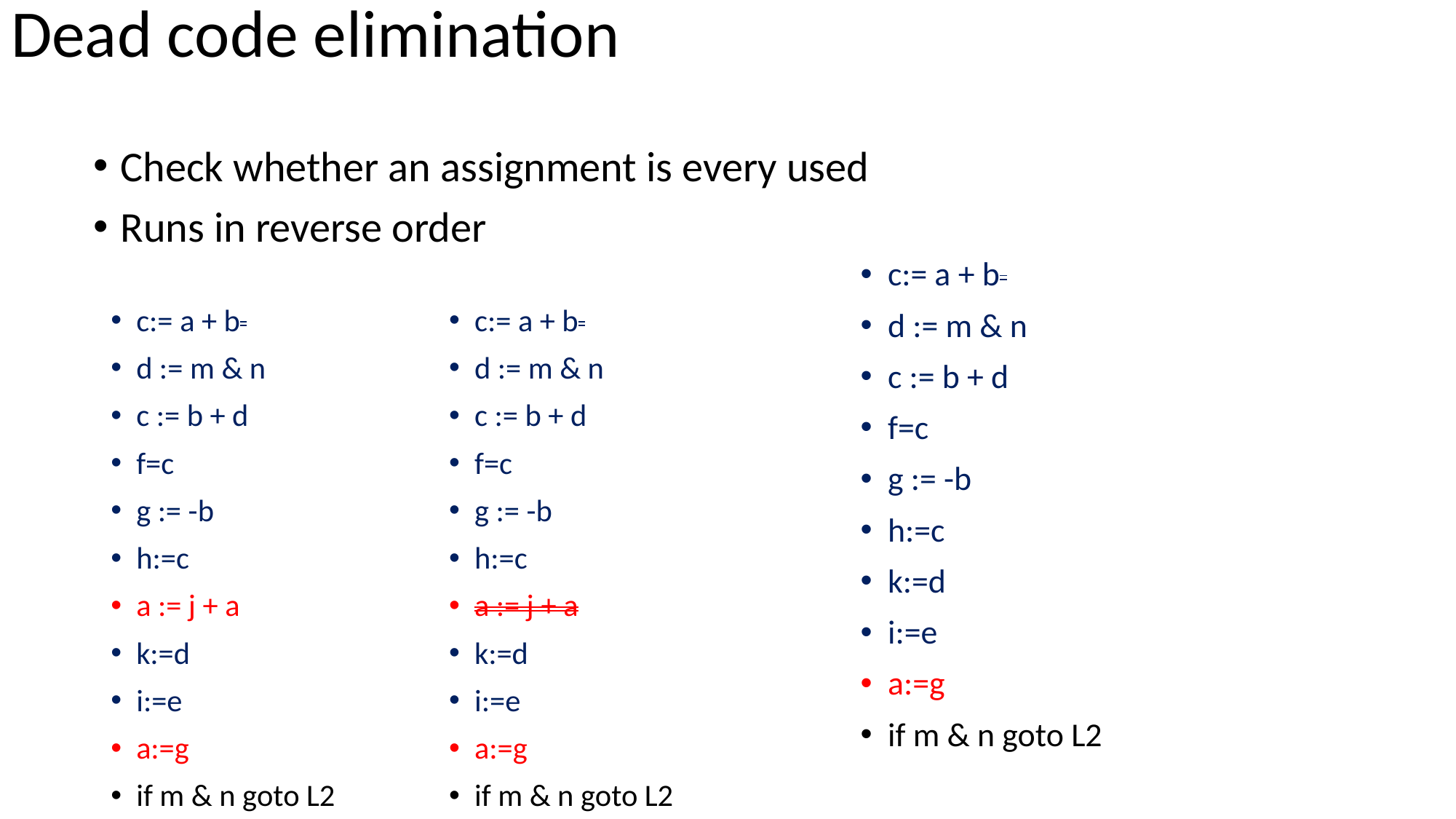

# Dead code elimination
Check whether an assignment is every used
Runs in reverse order
c:= a + b
d := m & n
c := b + d
f=c
g := -b
h:=c
k:=d
i:=e
a:=g
if m & n goto L2

c:= a + b
d := m & n
c := b + d
f=c
g := -b
h:=c
a := j + a
k:=d
i:=e
a:=g
if m & n goto L2

c:= a + b
d := m & n
c := b + d
f=c
g := -b
h:=c
a := j + a
k:=d
i:=e
a:=g
if m & n goto L2